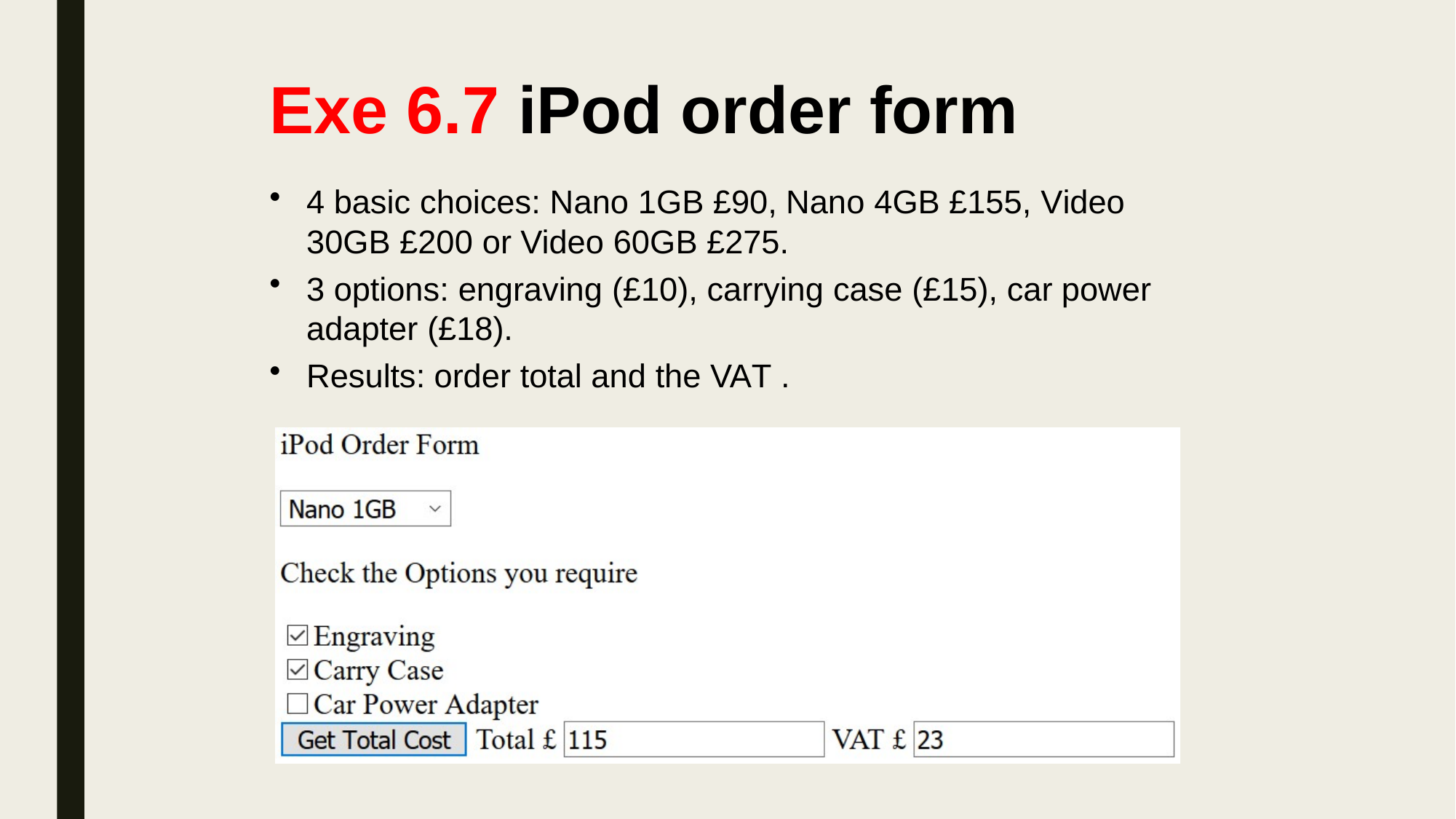

# Exe 6.7 iPod order form
4 basic choices: Nano 1GB £90, Nano 4GB £155, Video 30GB £200 or Video 60GB £275.
3 options: engraving (£10), carrying case (£15), car power adapter (£18).
Results: order total and the VAT .